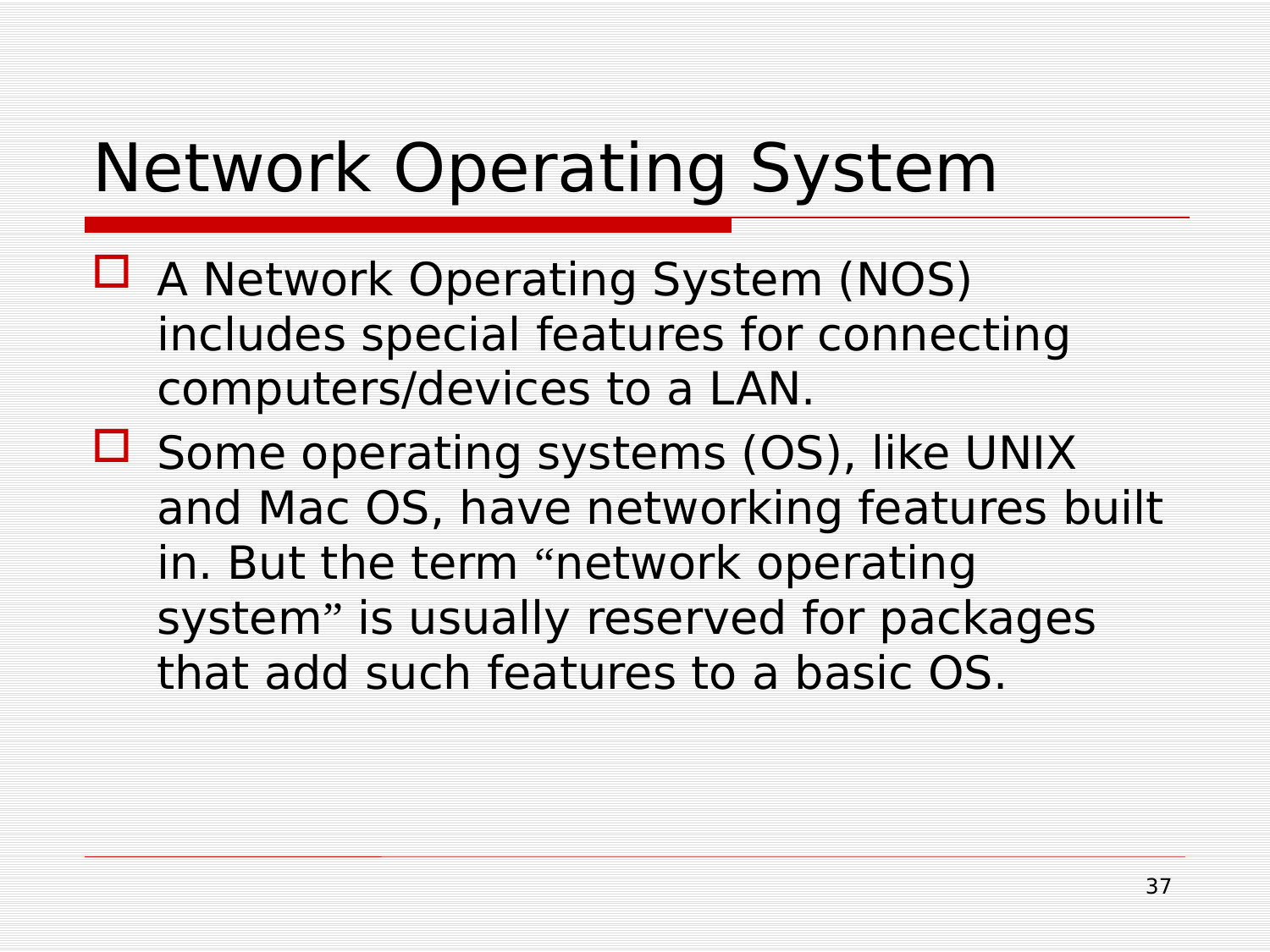

# Network Operating System
A Network Operating System (NOS) includes special features for connecting computers/devices to a LAN.
Some operating systems (OS), like UNIX and Mac OS, have networking features built in. But the term “network operating system” is usually reserved for packages that add such features to a basic OS.

37